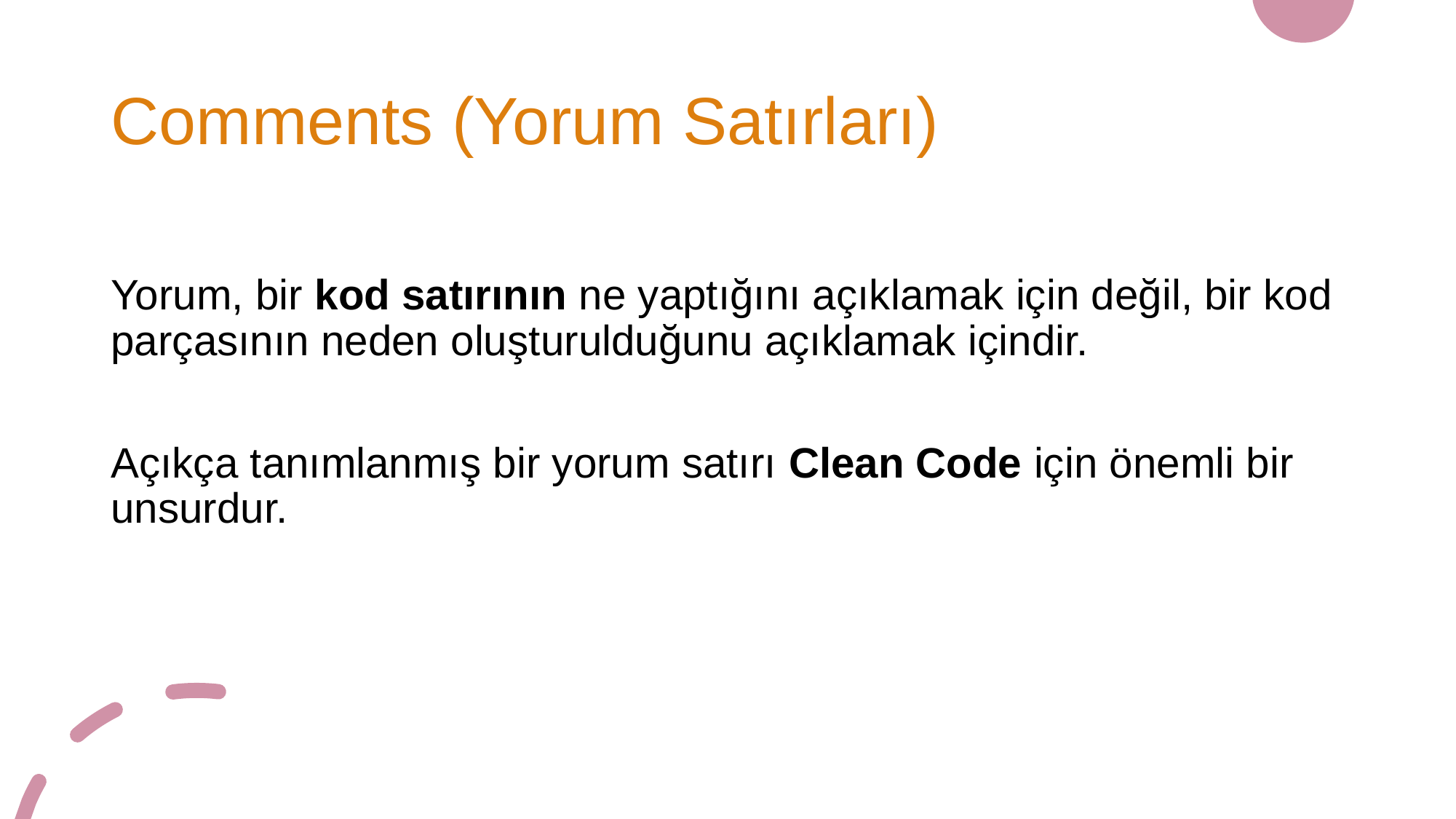

# Comments (Yorum Satırları)

Yorum, bir kod satırının ne yaptığını açıklamak için değil, bir kod parçasının neden oluşturulduğunu açıklamak içindir.

Açıkça tanımlanmış bir yorum satırı Clean Code için önemli bir unsurdur.